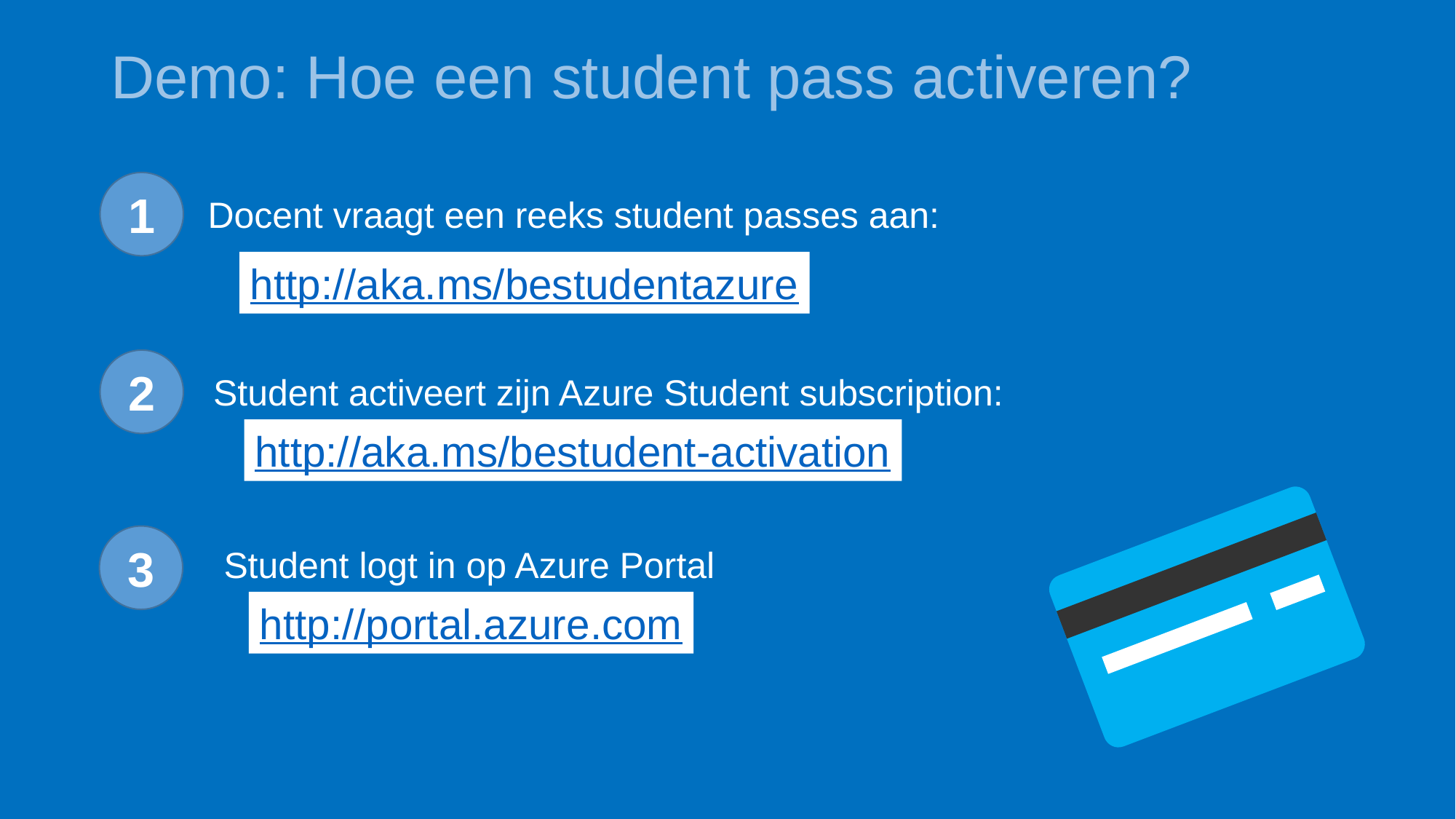

Demo: Hoe een student pass activeren?
1
Docent vraagt een reeks student passes aan:
http://aka.ms/bestudentazure
2
Student activeert zijn Azure Student subscription:
http://aka.ms/bestudent-activation

3
Student logt in op Azure Portal
http://portal.azure.com